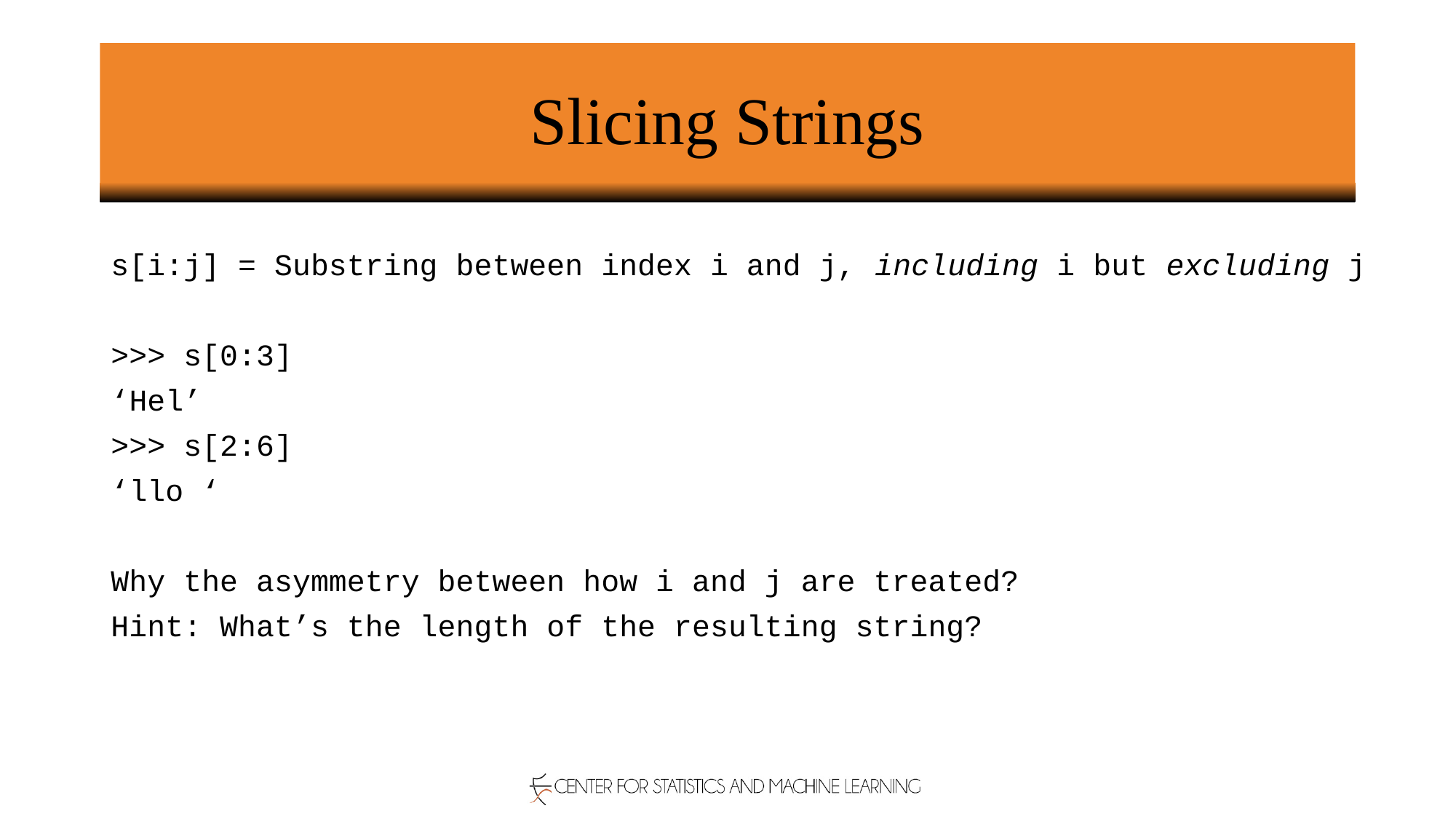

# Slicing Strings
s[i:j] = Substring between index i and j, including i but excluding j

>>> s[0:3]
‘Hel’
>>> s[2:6]
‘llo ‘

Why the asymmetry between how i and j are treated?
Hint: What’s the length of the resulting string?